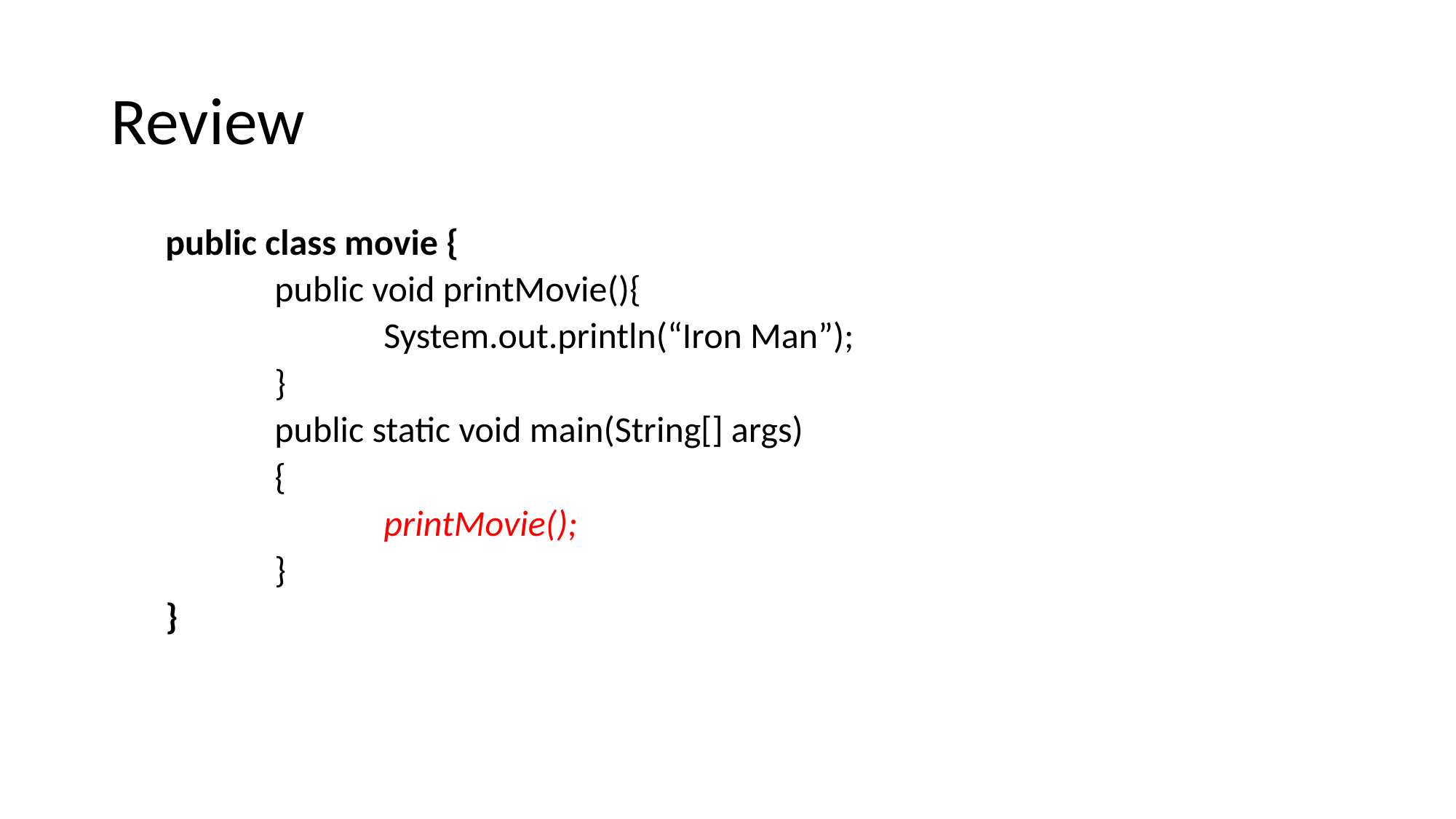

# Review
public class movie {
	public void printMovie(){
		System.out.println(“Iron Man”);
	}
	public static void main(String[] args)
	{
		printMovie();
	}
}